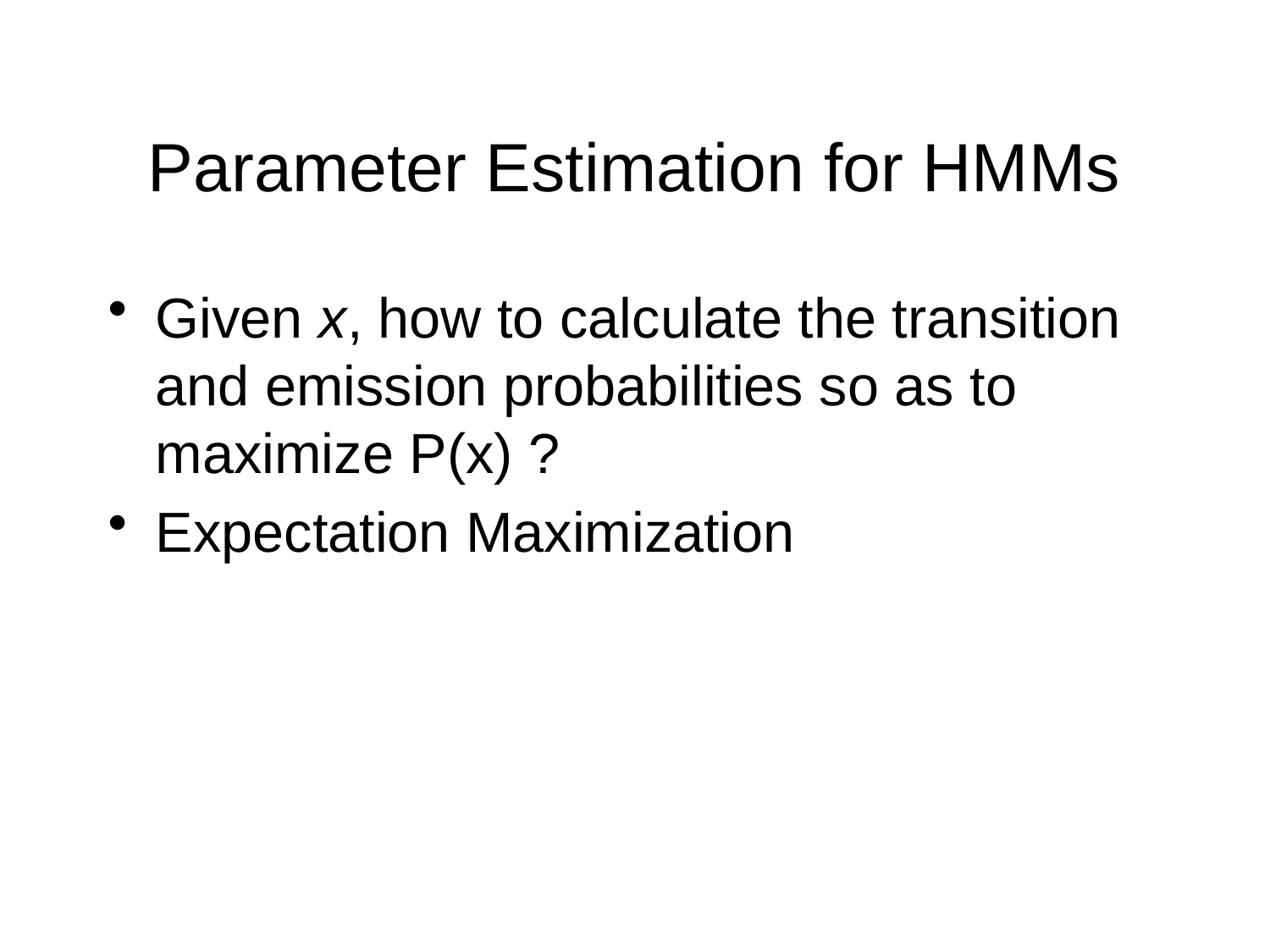

# Parameter Estimation for HMMs
Given x, how to calculate the transition and emission probabilities so as to maximize P(x) ?
Expectation Maximization